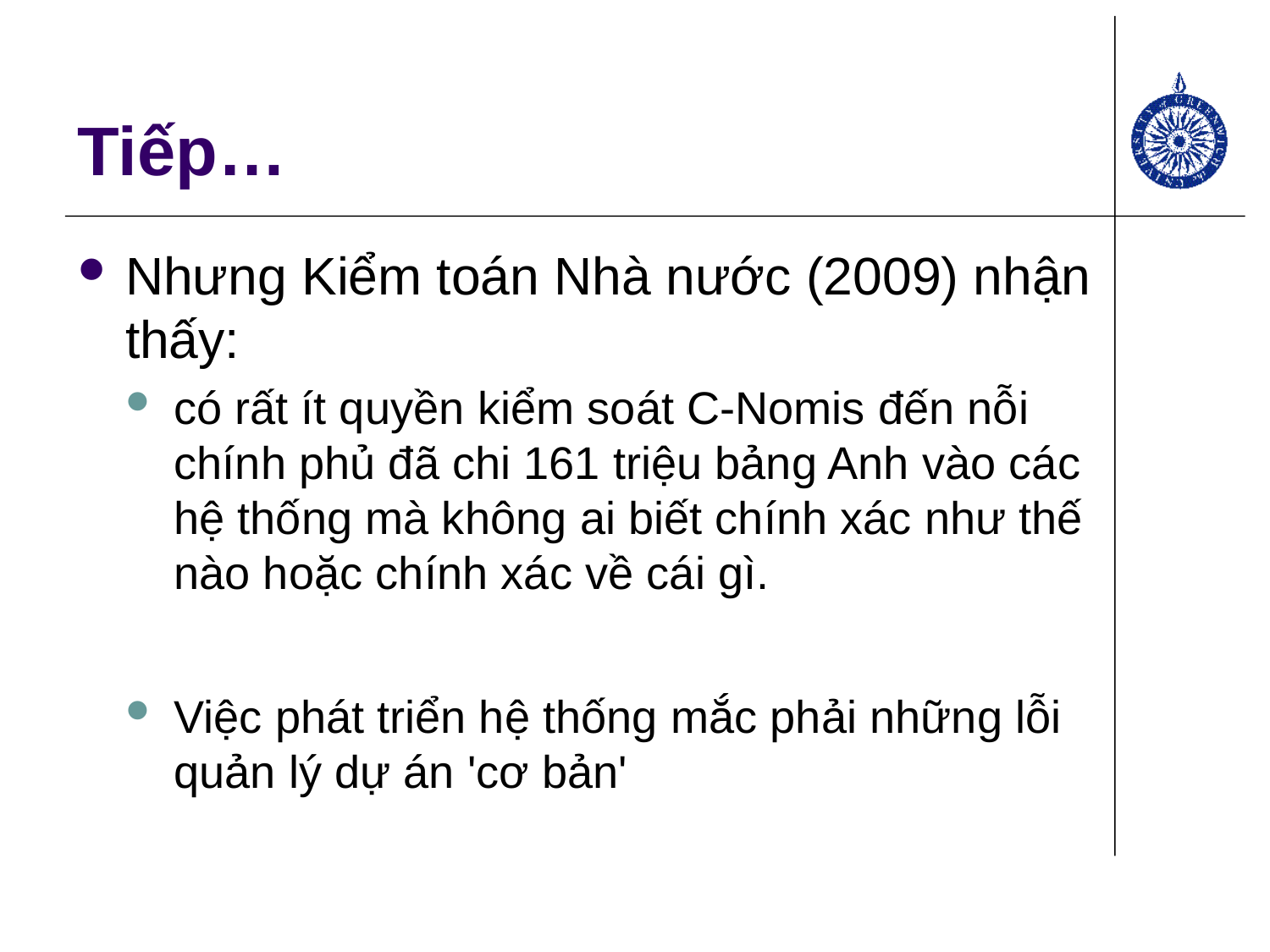

# Tiếp…
Nhưng Kiểm toán Nhà nước (2009) nhận thấy:
có rất ít quyền kiểm soát C-Nomis đến nỗi chính phủ đã chi 161 triệu bảng Anh vào các hệ thống mà không ai biết chính xác như thế nào hoặc chính xác về cái gì.

Việc phát triển hệ thống mắc phải những lỗi quản lý dự án 'cơ bản'